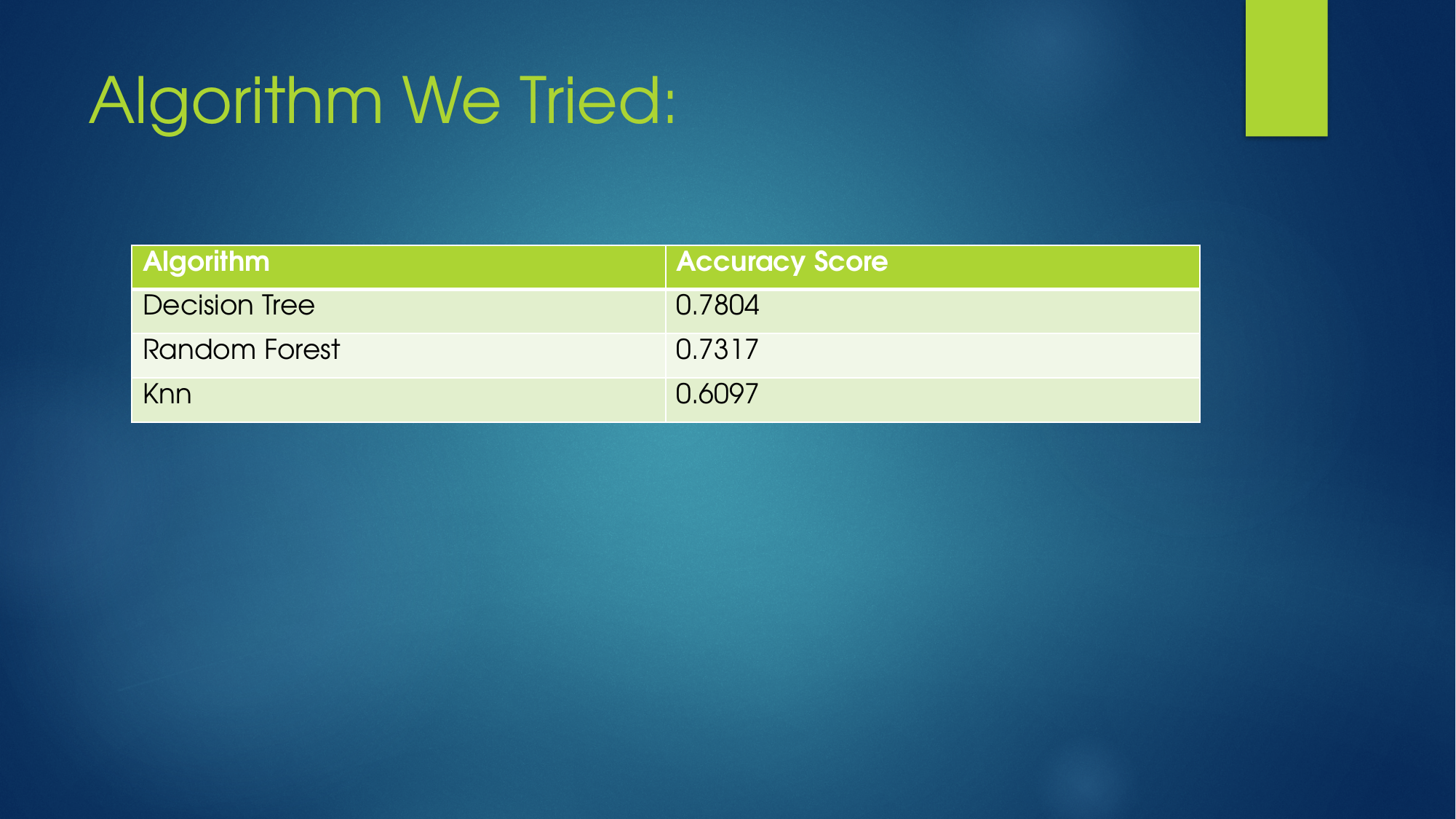

# Algorithm We Tried:
| Algorithm | Accuracy Score |
| --- | --- |
| Decision Tree | 0.7804 |
| Random Forest | 0.7317 |
| Knn | 0.6097 |